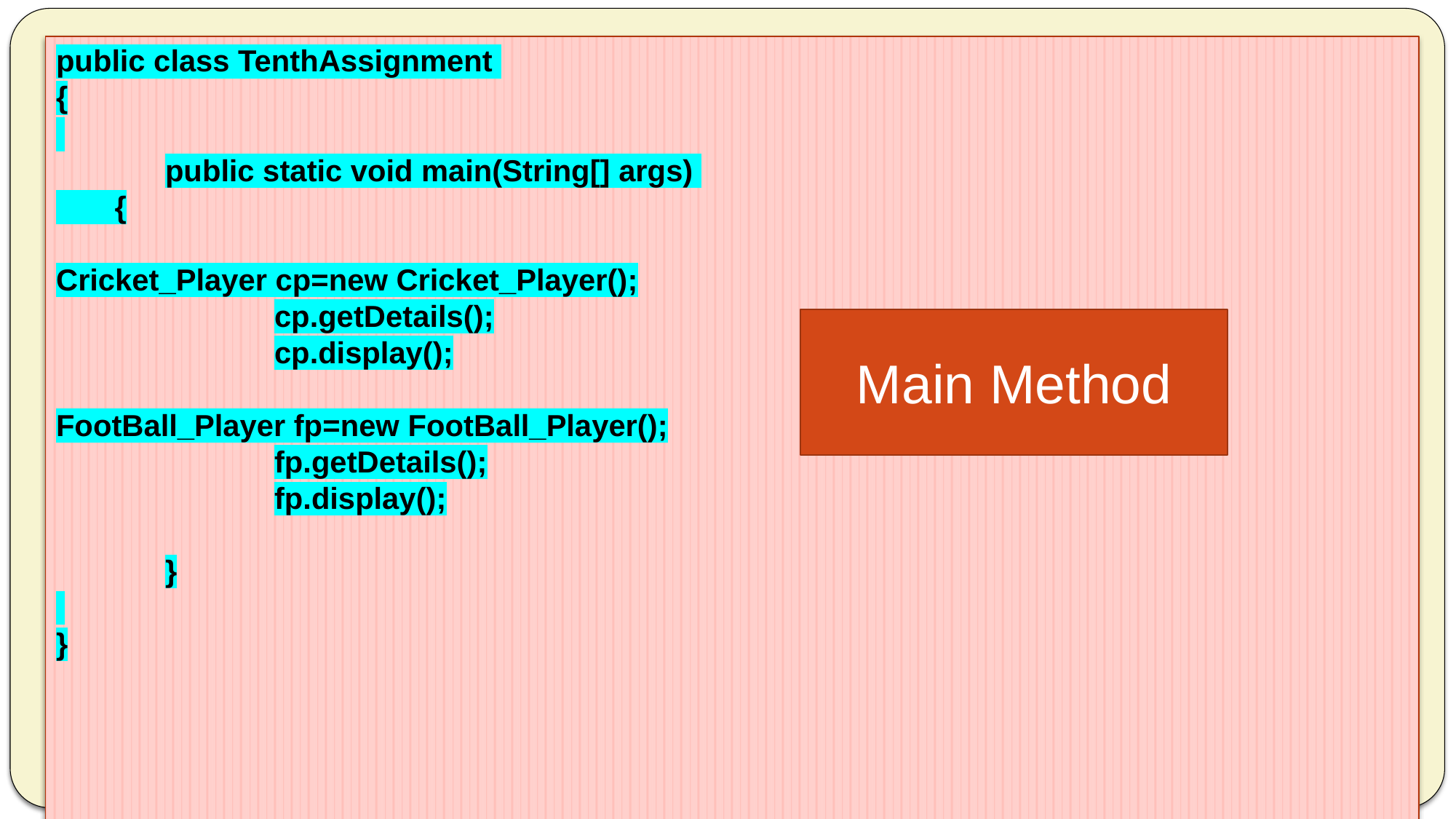

public class TenthAssignment
{

	public static void main(String[] args)
       {

Cricket_Player cp=new Cricket_Player();
		cp.getDetails();
		cp.display();

FootBall_Player fp=new FootBall_Player();
		fp.getDetails();
		fp.display();

	}

}

Main Method